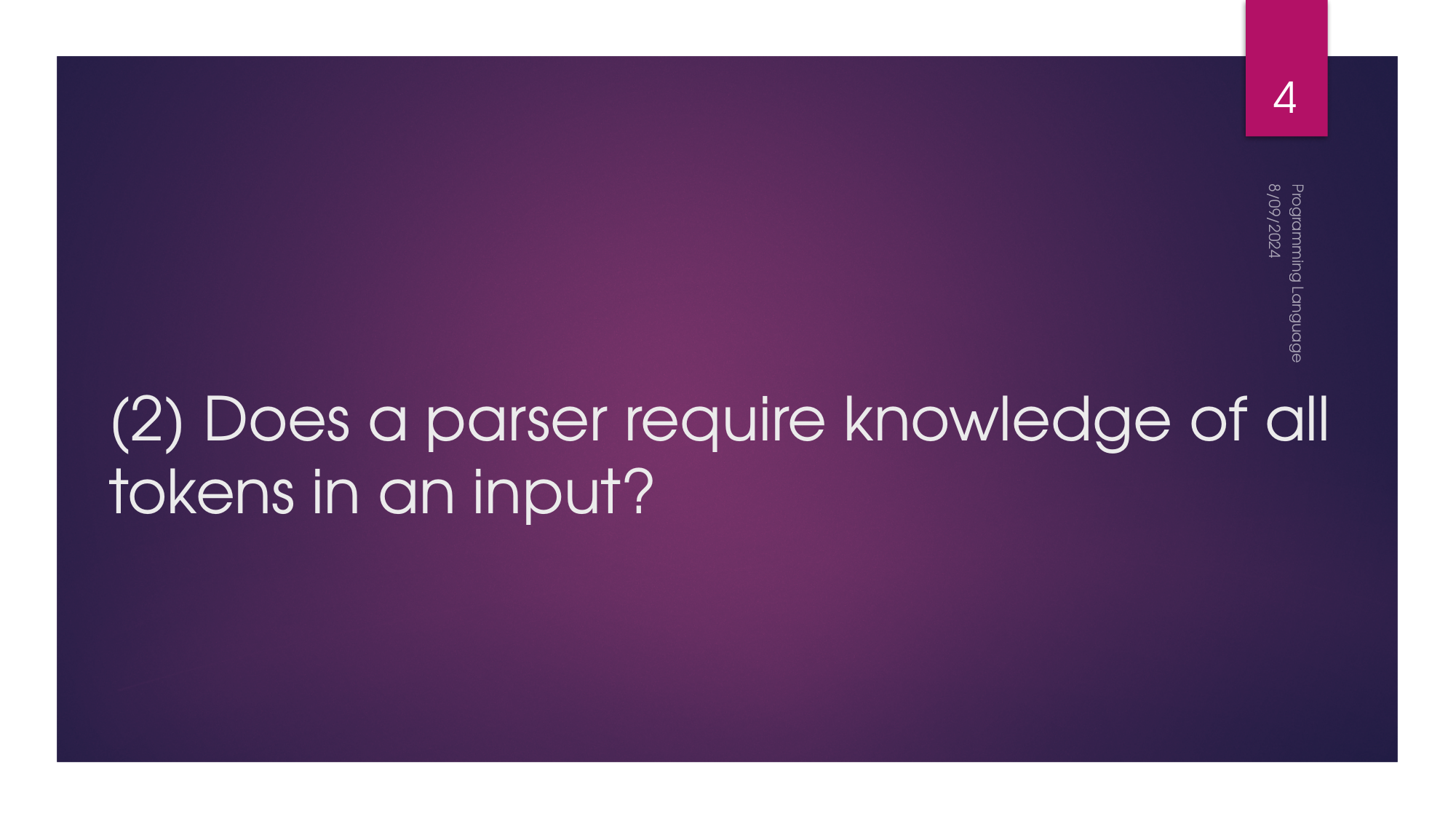

4
# (2) Does a parser require knowledge of all tokens in an input?
8/09/2024
Programming Language